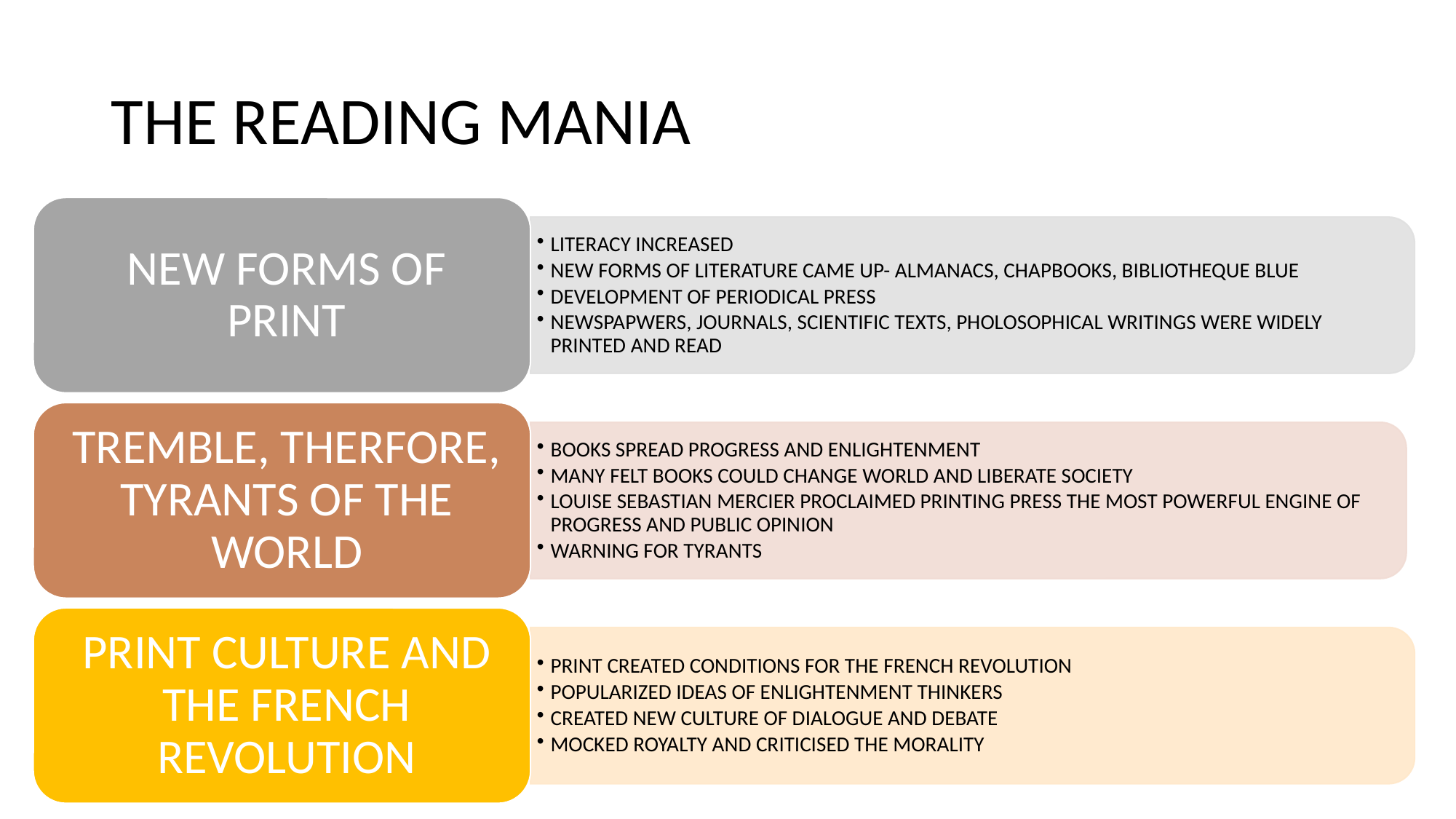

# THE READING MANIA
LITERACY INCREASED
NEW FORMS OF LITERATURE CAME UP- ALMANACS, CHAPBOOKS, BIBLIOTHEQUE BLUE
DEVELOPMENT OF PERIODICAL PRESS
NEWSPAPWERS, JOURNALS, SCIENTIFIC TEXTS, PHOLOSOPHICAL WRITINGS WERE WIDELY PRINTED AND READ
NEW FORMS OF PRINT
BOOKS SPREAD PROGRESS AND ENLIGHTENMENT
MANY FELT BOOKS COULD CHANGE WORLD AND LIBERATE SOCIETY
LOUISE SEBASTIAN MERCIER PROCLAIMED PRINTING PRESS THE MOST POWERFUL ENGINE OF PROGRESS AND PUBLIC OPINION
WARNING FOR TYRANTS
TREMBLE, THERFORE, TYRANTS OF THE WORLD
PRINT CREATED CONDITIONS FOR THE FRENCH REVOLUTION
POPULARIZED IDEAS OF ENLIGHTENMENT THINKERS
CREATED NEW CULTURE OF DIALOGUE AND DEBATE
MOCKED ROYALTY AND CRITICISED THE MORALITY
PRINT CULTURE AND THE FRENCH REVOLUTION